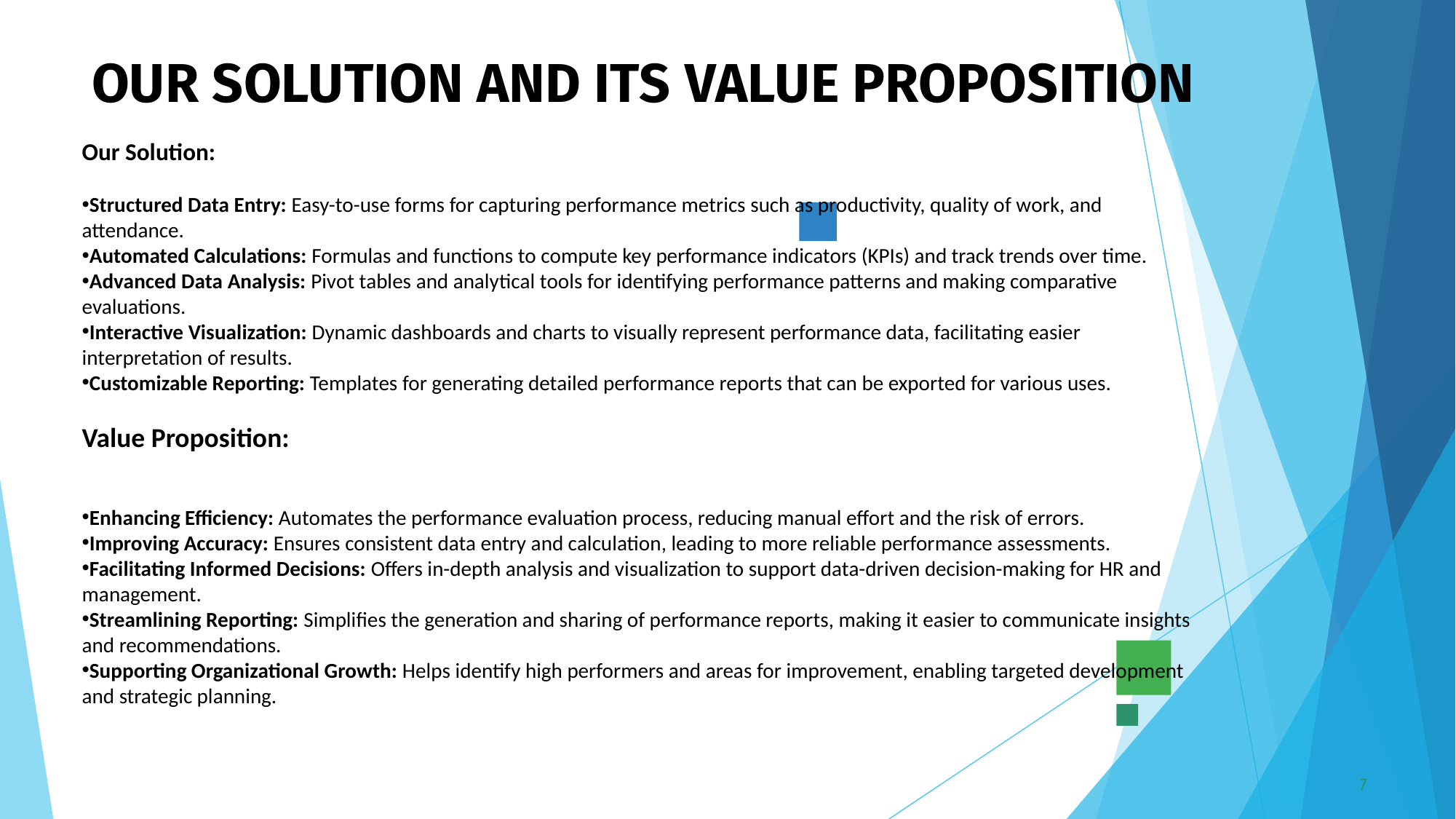

# OUR SOLUTION AND ITS VALUE PROPOSITION
Our Solution:

Structured Data Entry: Easy-to-use forms for capturing performance metrics such as productivity, quality of work, and attendance.
Automated Calculations: Formulas and functions to compute key performance indicators (KPIs) and track trends over time.
Advanced Data Analysis: Pivot tables and analytical tools for identifying performance patterns and making comparative evaluations.
Interactive Visualization: Dynamic dashboards and charts to visually represent performance data, facilitating easier interpretation of results.
Customizable Reporting: Templates for generating detailed performance reports that can be exported for various uses.

Value Proposition:

Enhancing Efficiency: Automates the performance evaluation process, reducing manual effort and the risk of errors.
Improving Accuracy: Ensures consistent data entry and calculation, leading to more reliable performance assessments.
Facilitating Informed Decisions: Offers in-depth analysis and visualization to support data-driven decision-making for HR and management.
Streamlining Reporting: Simplifies the generation and sharing of performance reports, making it easier to communicate insights and recommendations.
Supporting Organizational Growth: Helps identify high performers and areas for improvement, enabling targeted development and strategic planning.

7